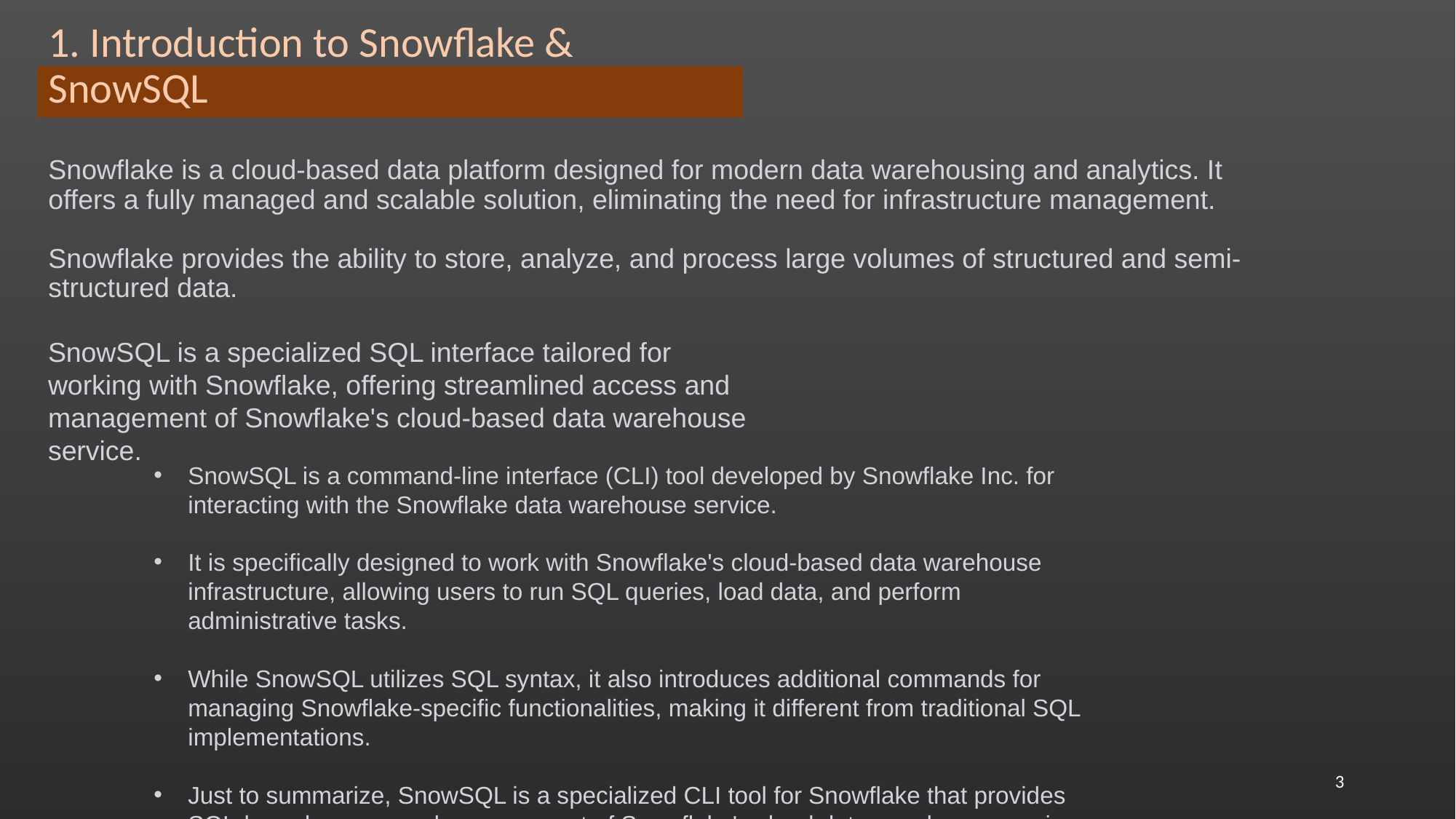

# 1. Introduction to Snowflake & SnowSQL
Snowflake is a cloud-based data platform designed for modern data warehousing and analytics. It offers a fully managed and scalable solution, eliminating the need for infrastructure management.
Snowflake provides the ability to store, analyze, and process large volumes of structured and semi-structured data.
SnowSQL is a specialized SQL interface tailored for working with Snowflake, offering streamlined access and management of Snowflake's cloud-based data warehouse service.
SnowSQL is a command-line interface (CLI) tool developed by Snowflake Inc. for interacting with the Snowflake data warehouse service.
It is specifically designed to work with Snowflake's cloud-based data warehouse infrastructure, allowing users to run SQL queries, load data, and perform administrative tasks.
While SnowSQL utilizes SQL syntax, it also introduces additional commands for managing Snowflake-specific functionalities, making it different from traditional SQL implementations.
Just to summarize, SnowSQL is a specialized CLI tool for Snowflake that provides SQL-based access and management of Snowflake's cloud data warehouse service.
3